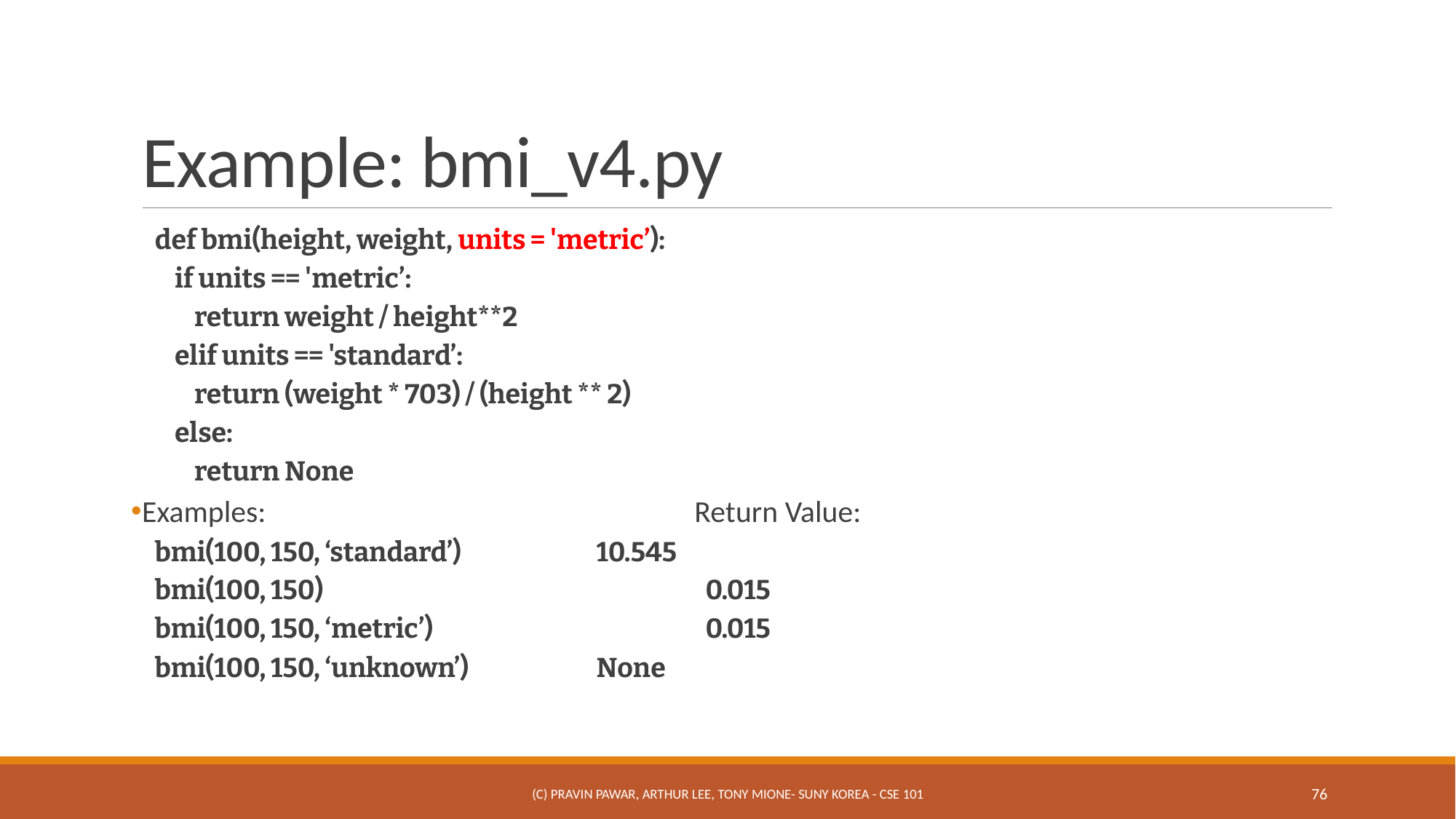

# Example: bmi_v4.py
def bmi(height, weight, units = 'metric’):
    if units == 'metric’:
        return weight / height**2
    elif units == 'standard’:
        return (weight * 703) / (height ** 2)
    else:
        return None
Examples: 				 Return Value:
bmi(100, 150, ‘standard’) 		 10.545
bmi(100, 150) 				 0.015
bmi(100, 150, ‘metric’)			 0.015
bmi(100, 150, ‘unknown’) 		 None
(c) Pravin Pawar, Arthur Lee, Tony Mione- SUNY Korea - CSE 101
76